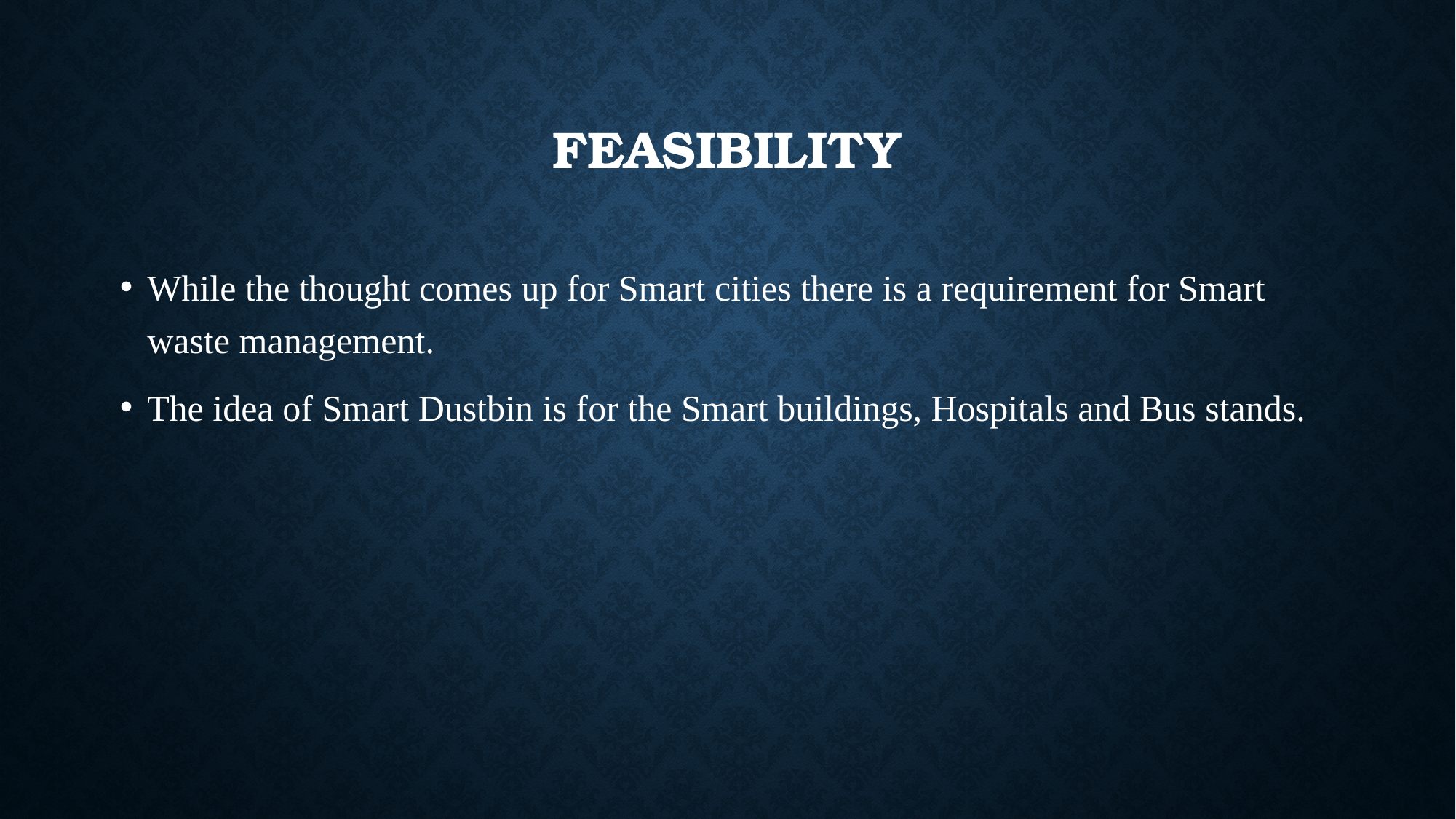

# Feasibility
While the thought comes up for Smart cities there is a requirement for Smart waste management.
The idea of Smart Dustbin is for the Smart buildings, Hospitals and Bus stands.